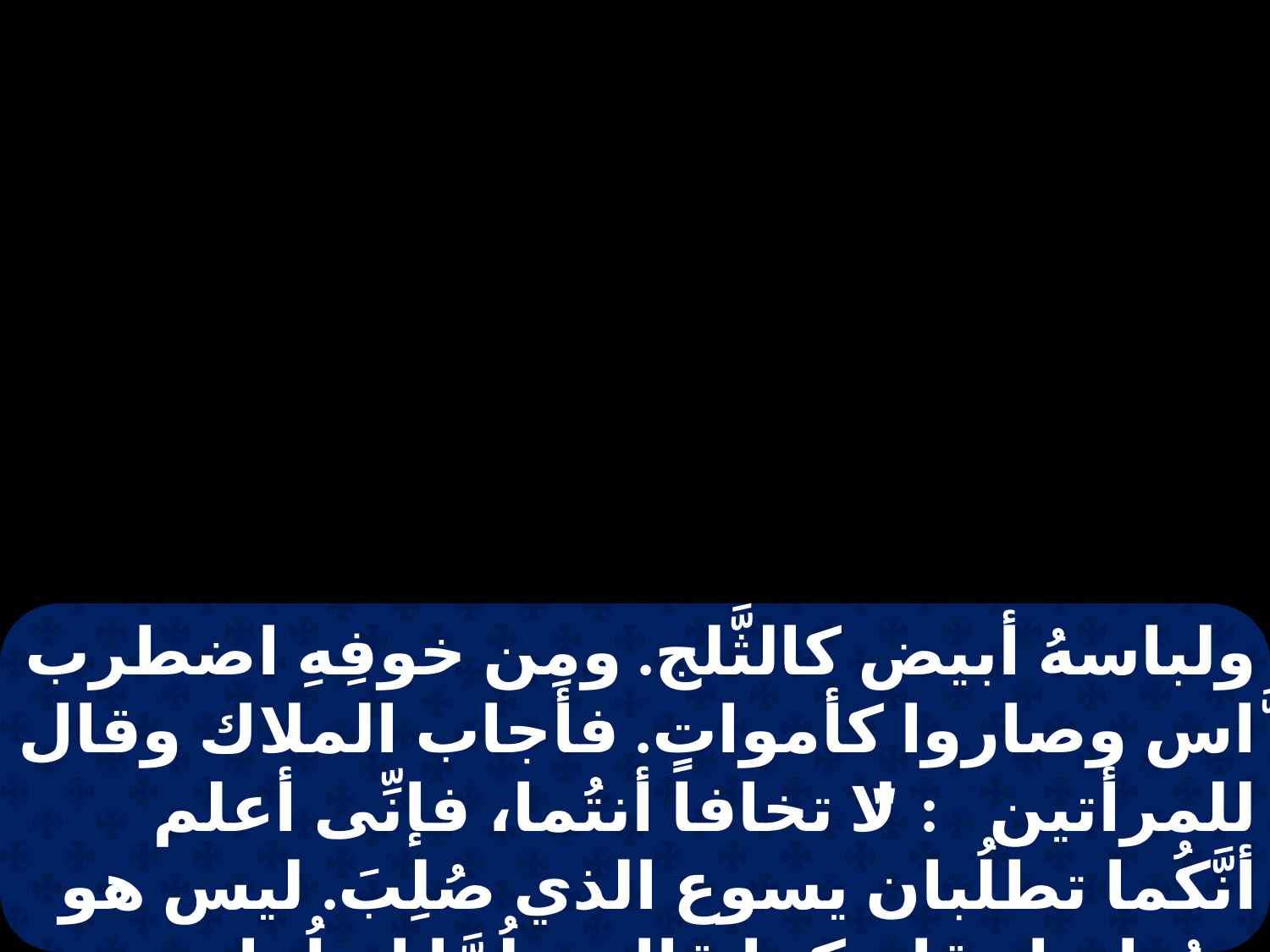

ولباسهُ أبيض كالثَّلج. ومِن خوفِهِ اضطرب َّاس وصاروا كأمواتٍ. فأجاب الملاك وقال للمرأتين: " لا تخافا أنتُما، فإنِّى أعلم أنَّكُما تطلُبان يسوع الذي صُلِبَ. ليس هو ههُنا، بل قام كما قال. هلُمَّا انظُرا الموضِع الذي كان موضوعاً فيه.